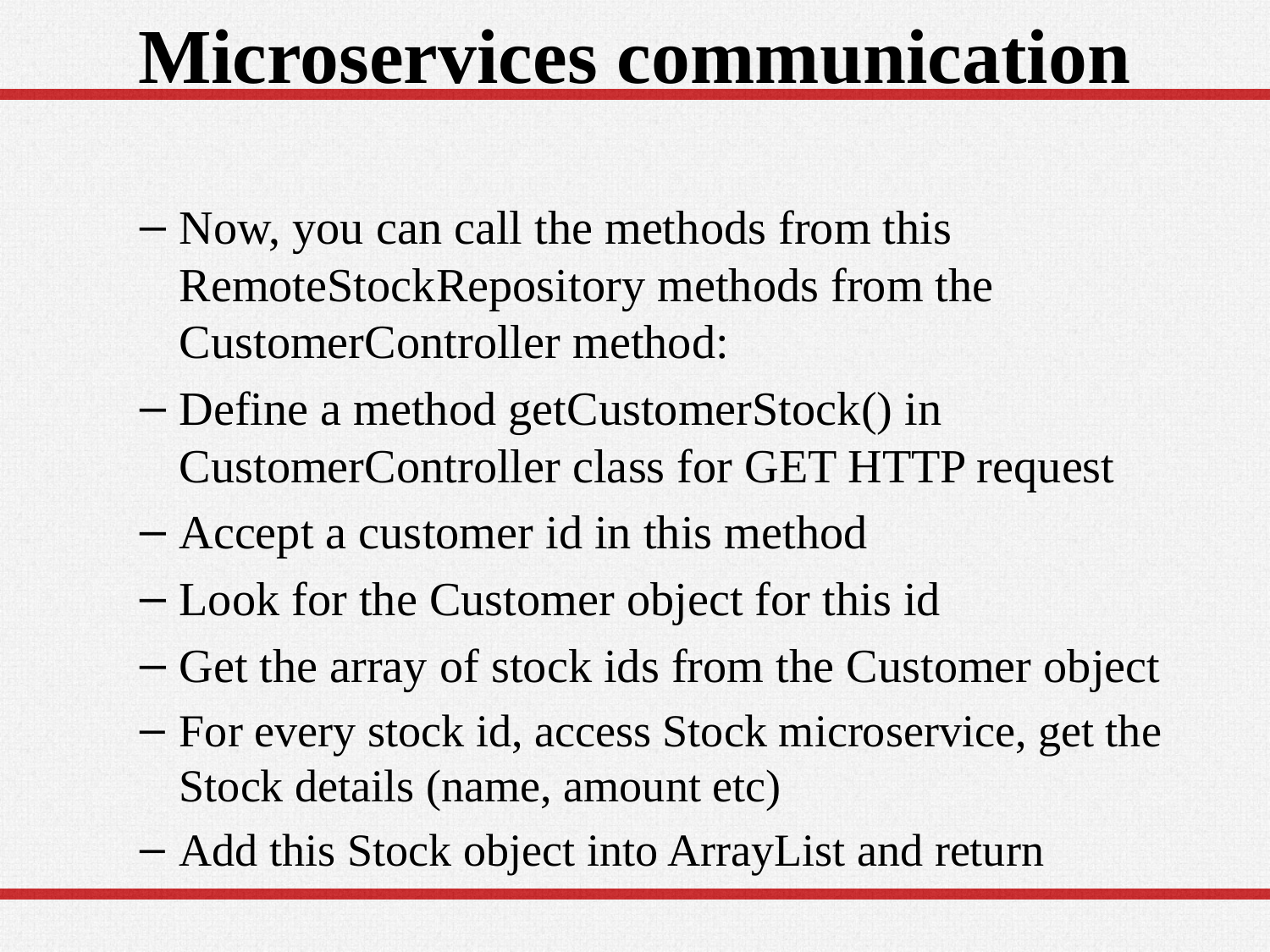

# Microservices communication
Now, you can call the methods from this RemoteStockRepository methods from the CustomerController method:
Define a method getCustomerStock() in CustomerController class for GET HTTP request
Accept a customer id in this method
Look for the Customer object for this id
Get the array of stock ids from the Customer object
For every stock id, access Stock microservice, get the Stock details (name, amount etc)
Add this Stock object into ArrayList and return
50